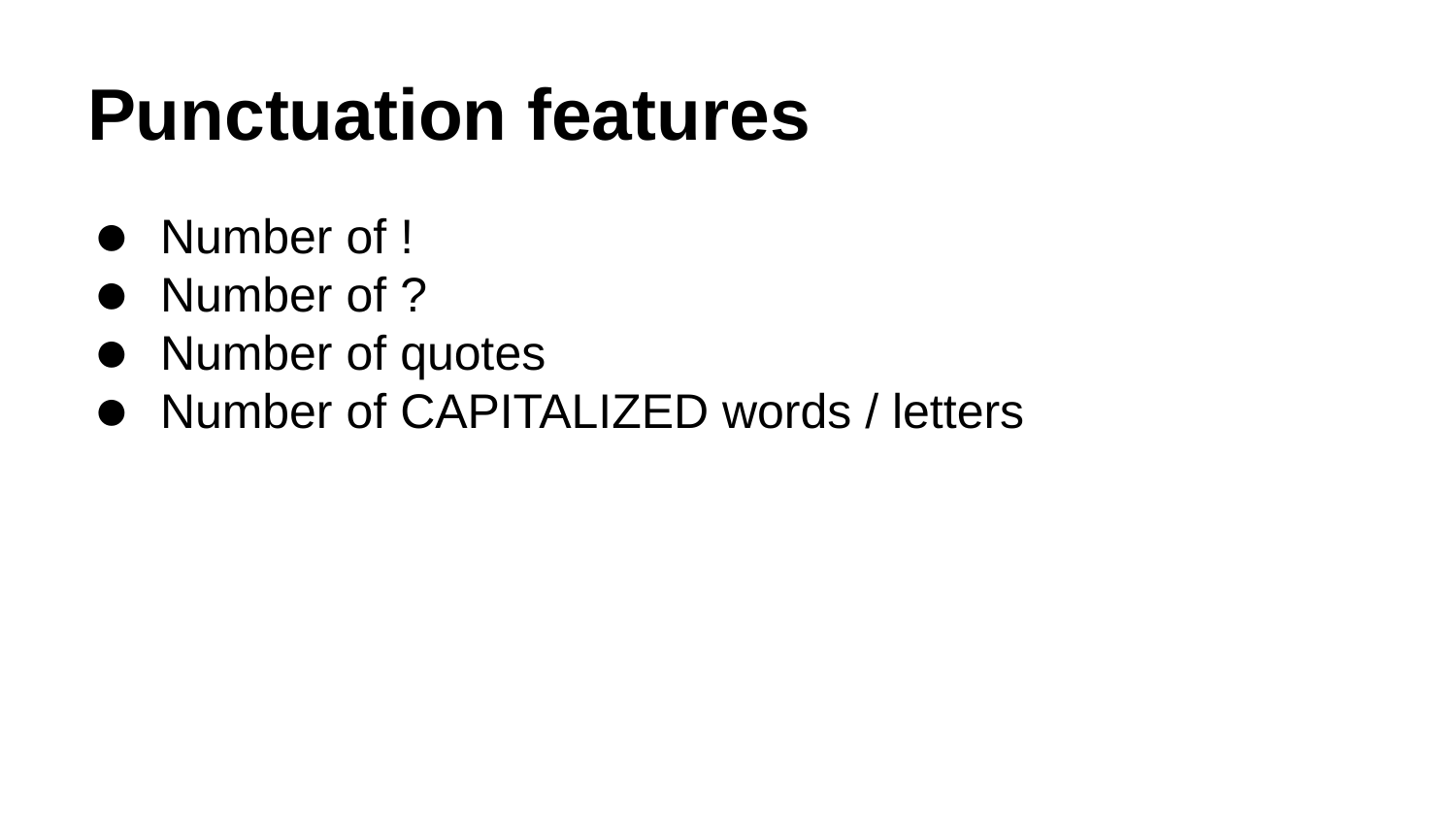

# Punctuation features
Number of !
Number of ?
Number of quotes
Number of CAPITALIZED words / letters